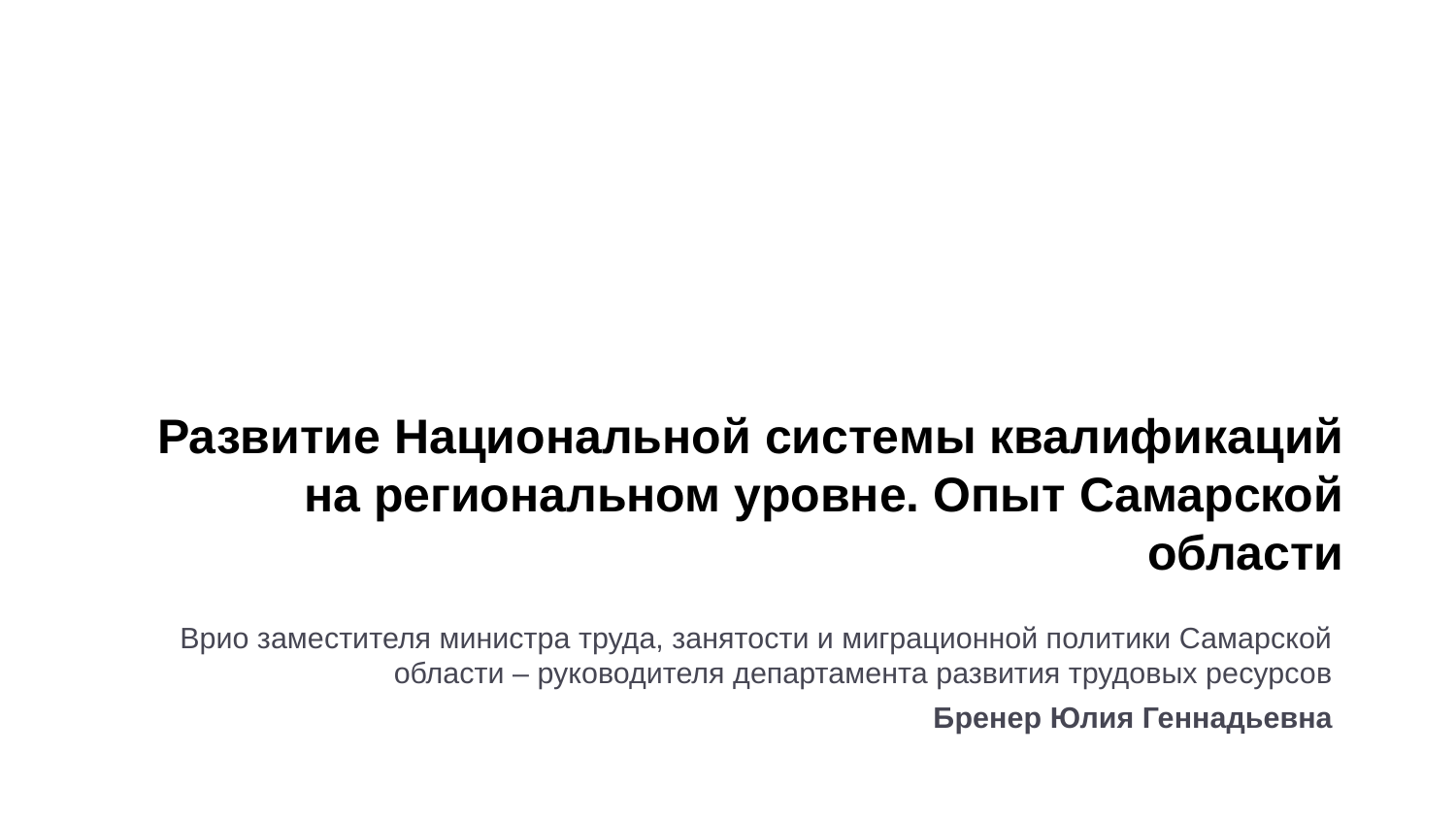

# Развитие Национальной системы квалификаций на региональном уровне. Опыт Самарской области
Врио заместителя министра труда, занятости и миграционной политики Самарской области – руководителя департамента развития трудовых ресурсов
Бренер Юлия Геннадьевна